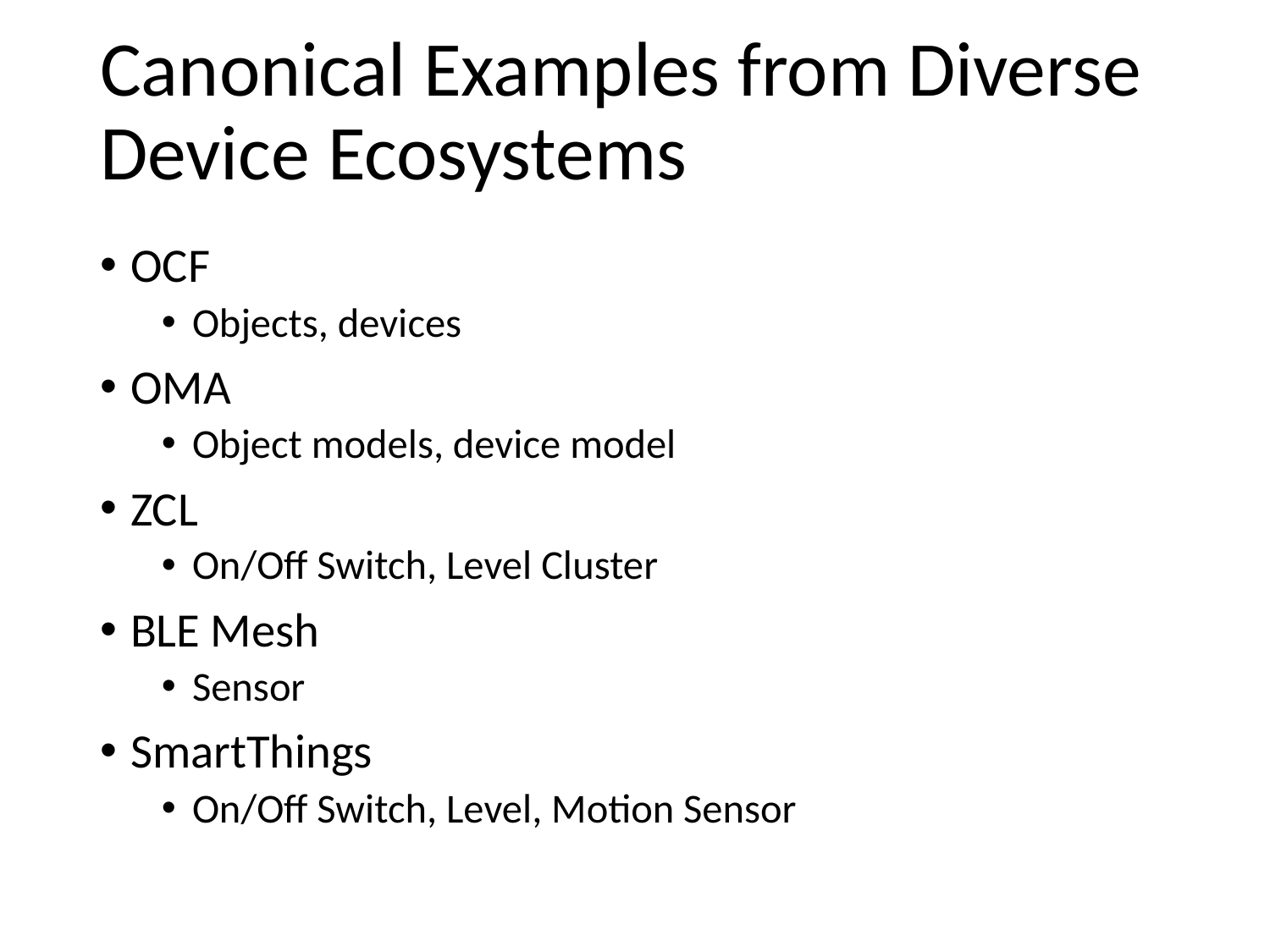

# Canonical Examples from Diverse Device Ecosystems
OCF
Objects, devices
OMA
Object models, device model
ZCL
On/Off Switch, Level Cluster
BLE Mesh
Sensor
SmartThings
On/Off Switch, Level, Motion Sensor